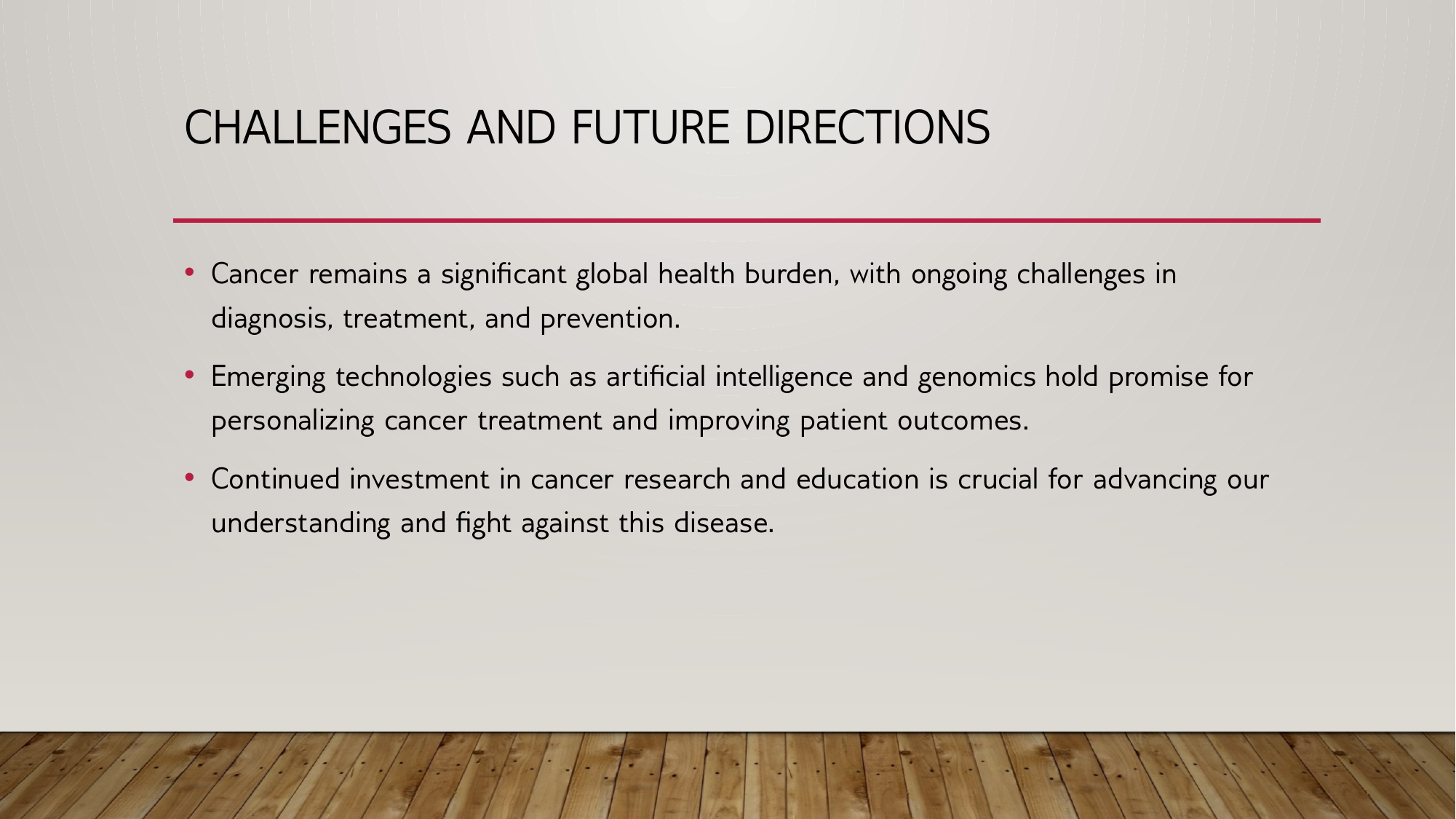

# Challenges and Future Directions
Cancer remains a significant global health burden, with ongoing challenges in diagnosis, treatment, and prevention.
Emerging technologies such as artificial intelligence and genomics hold promise for personalizing cancer treatment and improving patient outcomes.
Continued investment in cancer research and education is crucial for advancing our understanding and fight against this disease.